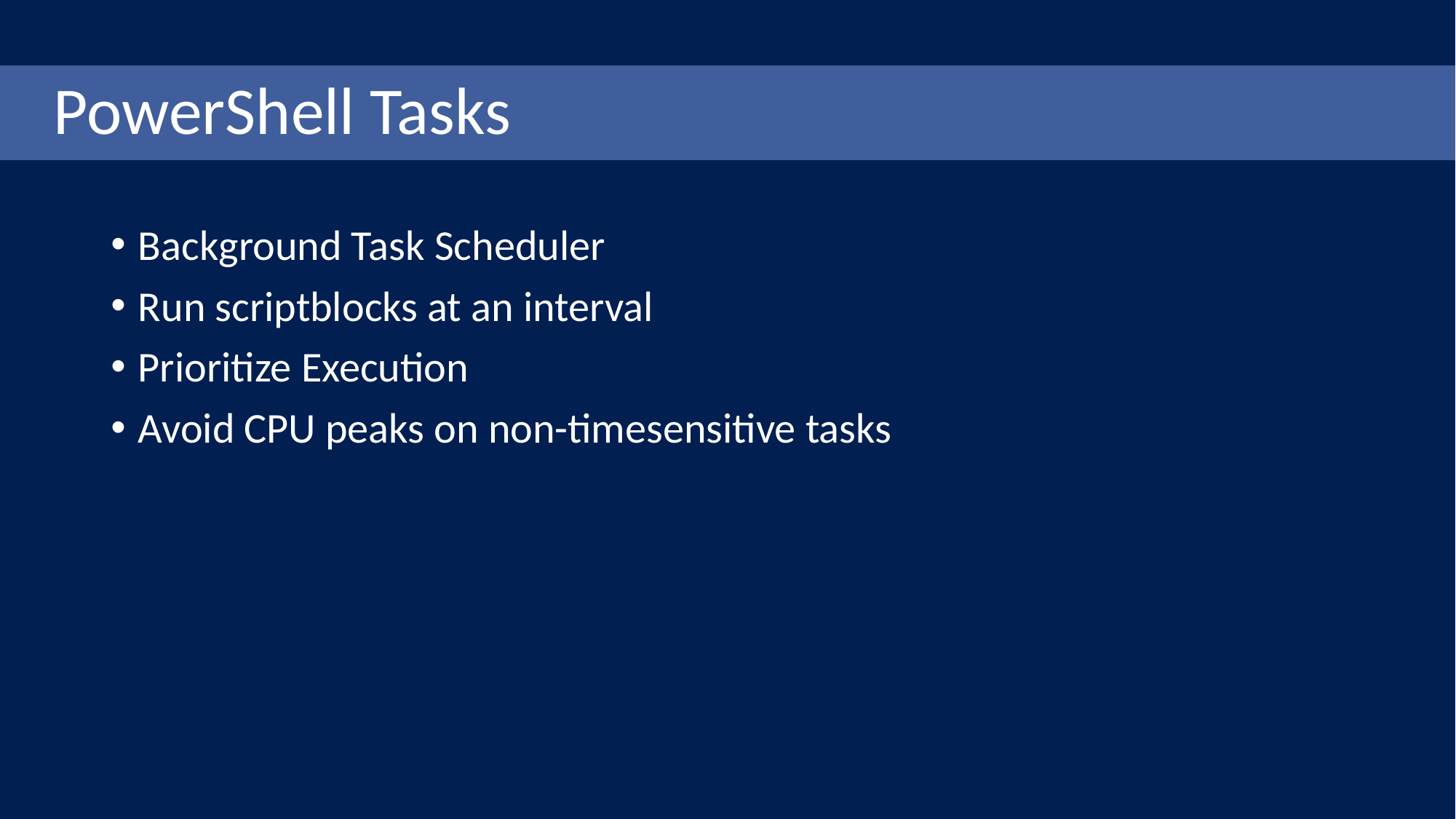

PowerShell Tasks
Background Task Scheduler
Run scriptblocks at an interval
Prioritize Execution
Avoid CPU peaks on non-timesensitive tasks